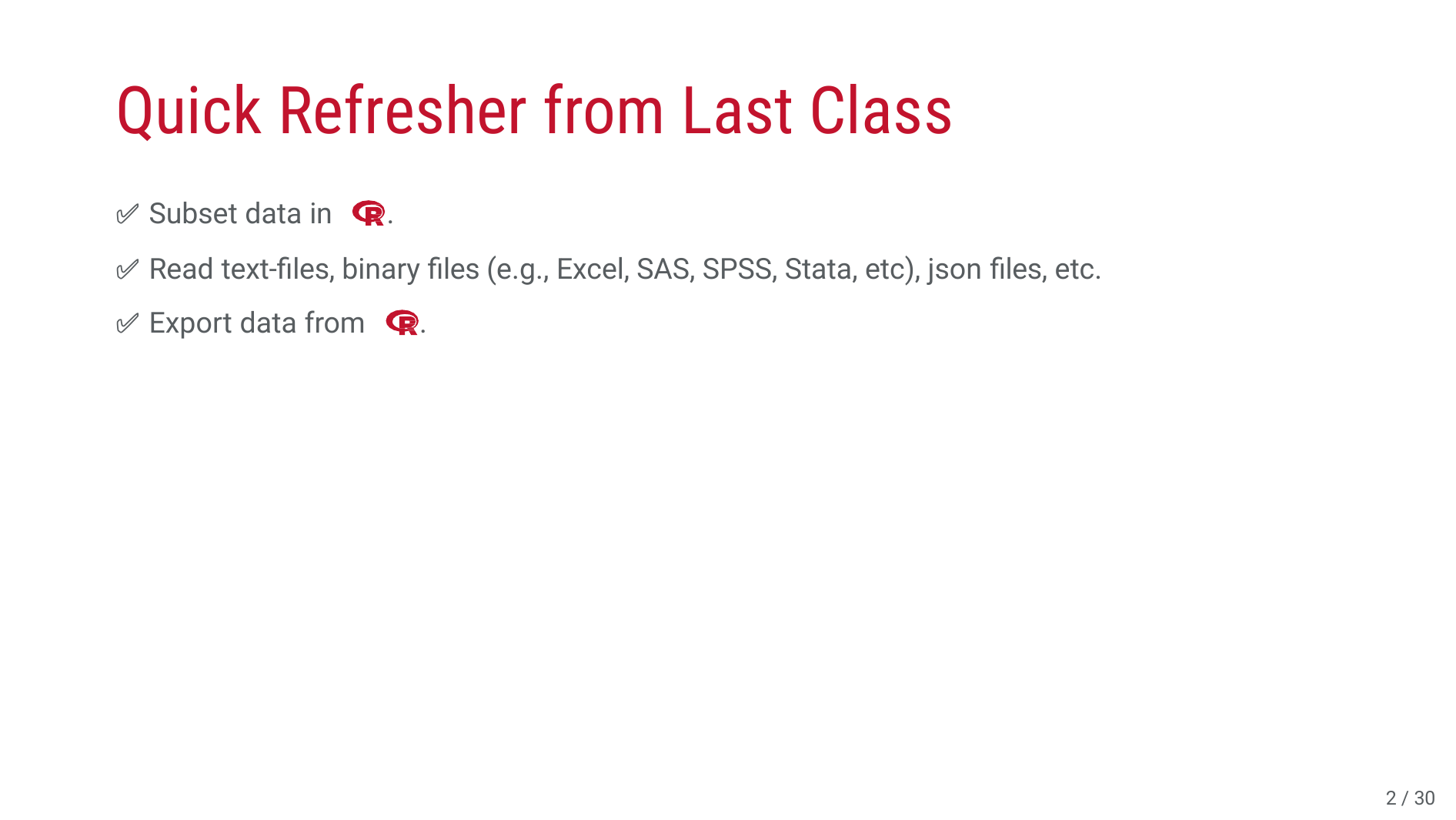

# Quick Refresher from Last Class
✅ Subset data in	.
✅ Read text-files, binary files (e.g., Excel, SAS, SPSS, Stata, etc), json files, etc.
✅ Export data from	.

2 / 30